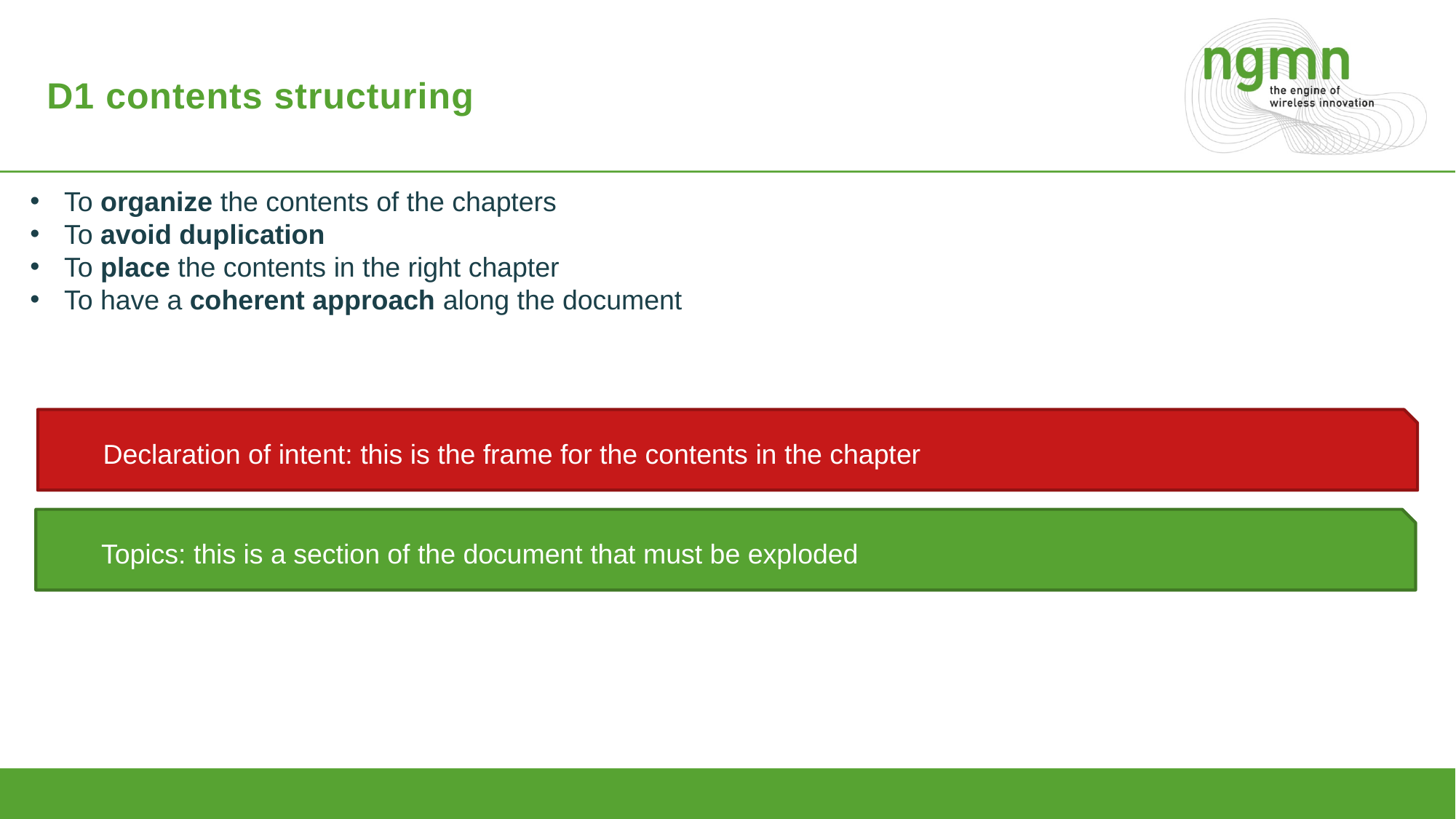

# D1 contents structuring
To organize the contents of the chapters
To avoid duplication
To place the contents in the right chapter
To have a coherent approach along the document

Declaration of intent: this is the frame for the contents in the chapter
Topics: this is a section of the document that must be exploded